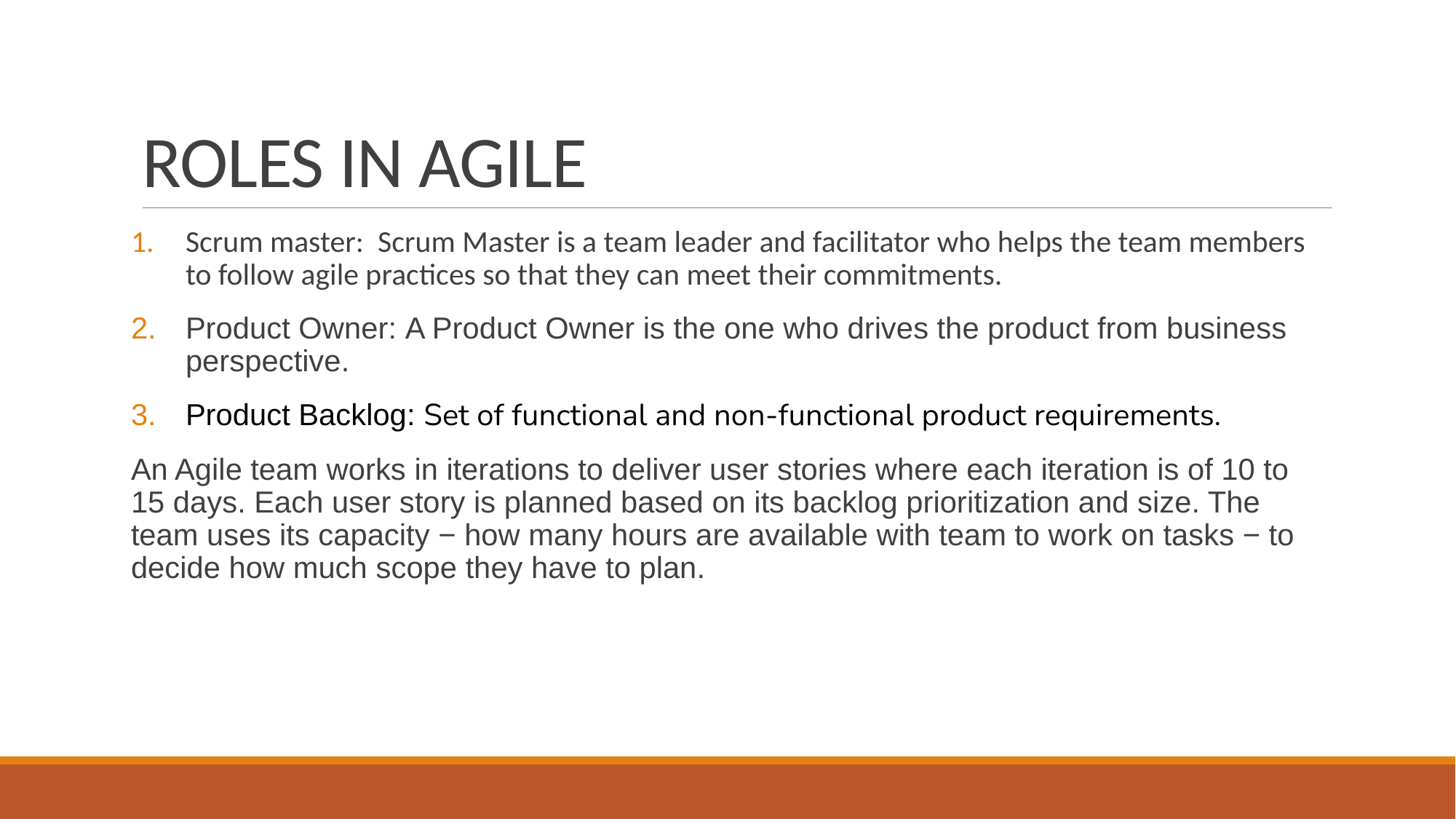

# ROLES IN AGILE
Scrum master:  Scrum Master is a team leader and facilitator who helps the team members to follow agile practices so that they can meet their commitments.
Product Owner: A Product Owner is the one who drives the product from business perspective.
Product Backlog: Set of functional and non-functional product requirements.
An Agile team works in iterations to deliver user stories where each iteration is of 10 to 15 days. Each user story is planned based on its backlog prioritization and size. The team uses its capacity − how many hours are available with team to work on tasks − to decide how much scope they have to plan.